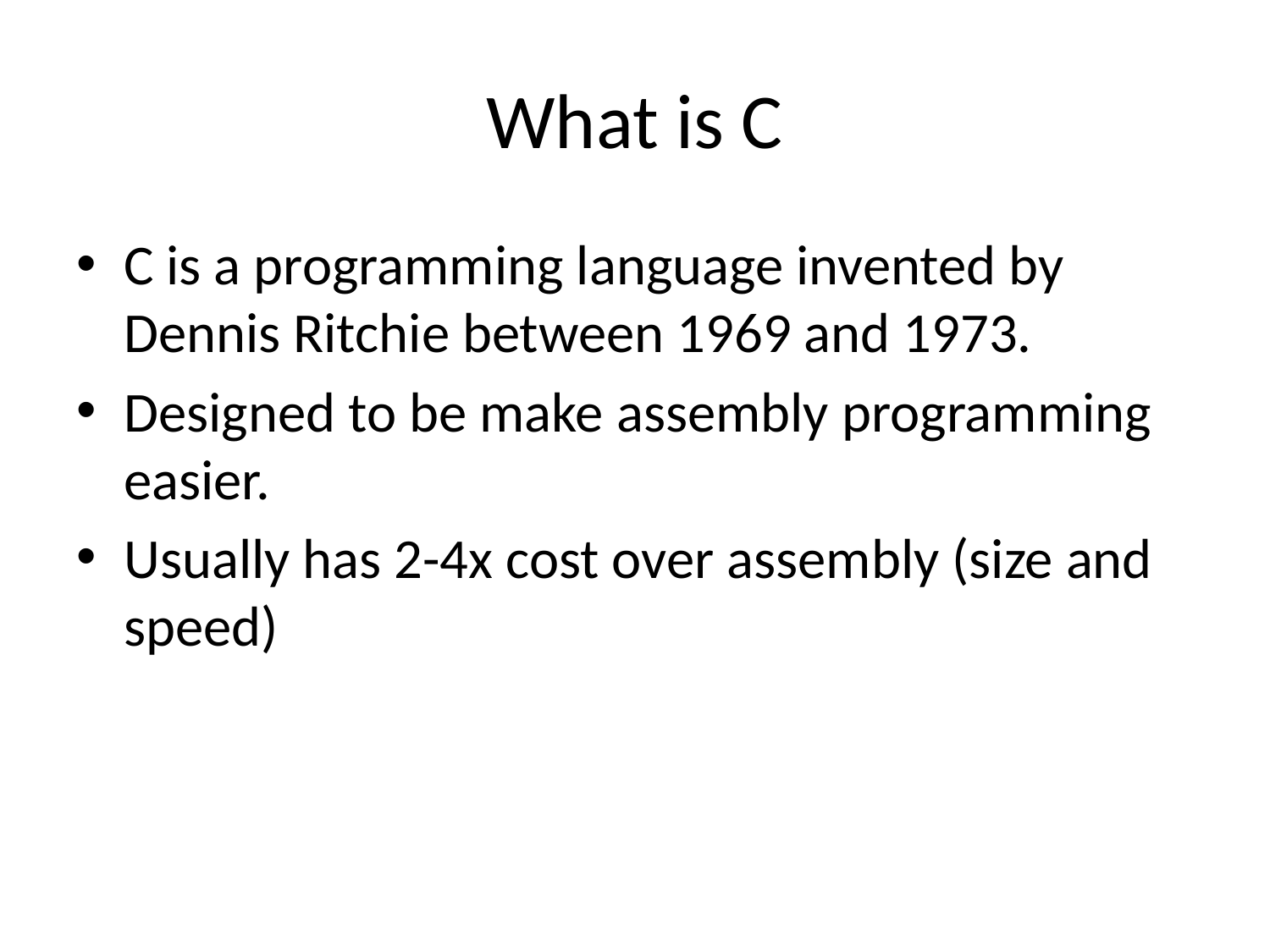

# What is C
C is a programming language invented by Dennis Ritchie between 1969 and 1973.
Designed to be make assembly programming easier.
Usually has 2-4x cost over assembly (size and speed)